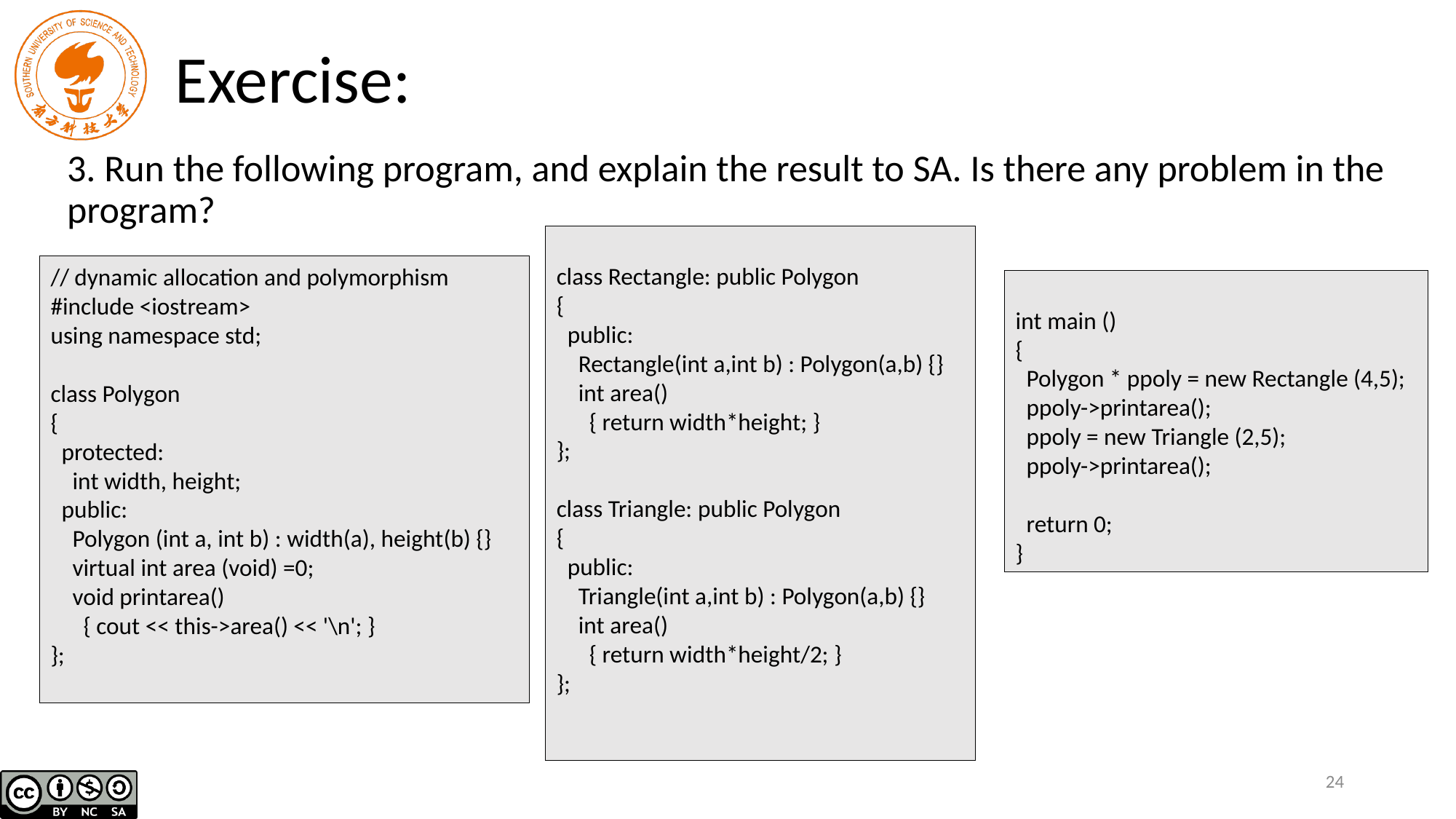

# Exercise:
3. Run the following program, and explain the result to SA. Is there any problem in the program?
class Rectangle: public Polygon
{
  public:
    Rectangle(int a,int b) : Polygon(a,b) {}
    int area()
      { return width*height; }
};
class Triangle: public Polygon
{
  public:
    Triangle(int a,int b) : Polygon(a,b) {}
    int area()
      { return width*height/2; }
};

// dynamic allocation and polymorphism
#include <iostream>
using namespace std;
class Polygon
{
  protected:
    int width, height;
  public:
    Polygon (int a, int b) : width(a), height(b) {}
    virtual int area (void) =0;
    void printarea()
      { cout << this->area() << '\n'; }
};

int main ()
{
  Polygon * ppoly = new Rectangle (4,5);
  ppoly->printarea();
  ppoly = new Triangle (2,5);
  ppoly->printarea();

  return 0;
}
24